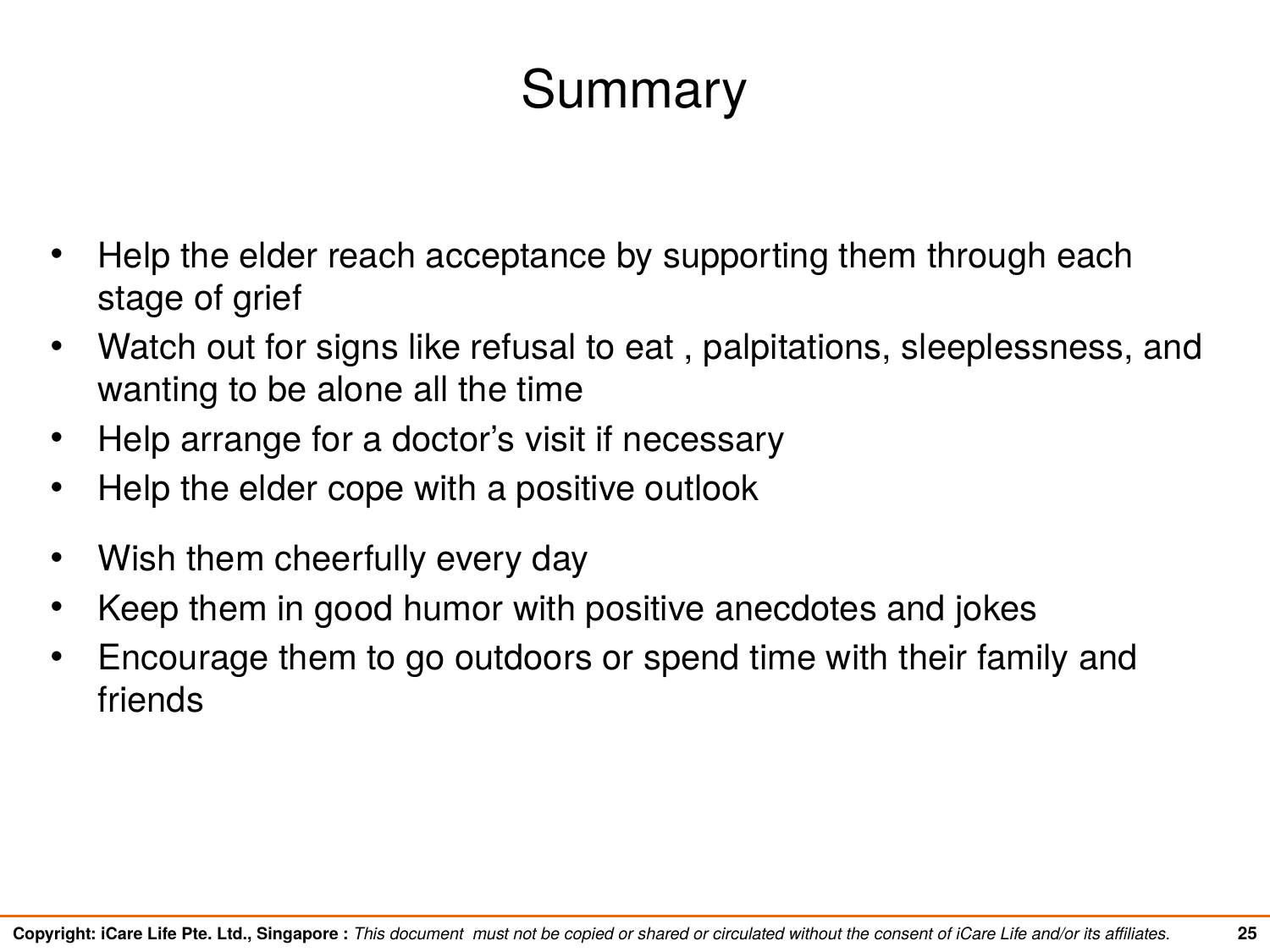

# Summary
Help the elder reach acceptance by supporting them through each stage of grief
Watch out for signs like refusal to eat , palpitations, sleeplessness, and wanting to be alone all the time
Help arrange for a doctor’s visit if necessary
Help the elder cope with a positive outlook
Wish them cheerfully every day
Keep them in good humor with positive anecdotes and jokes
Encourage them to go outdoors or spend time with their family and friends
25
Copyright: iCare Life Pte. Ltd., Singapore : This document  must not be copied or shared or circulated without the consent of iCare Life and/or its affiliates.